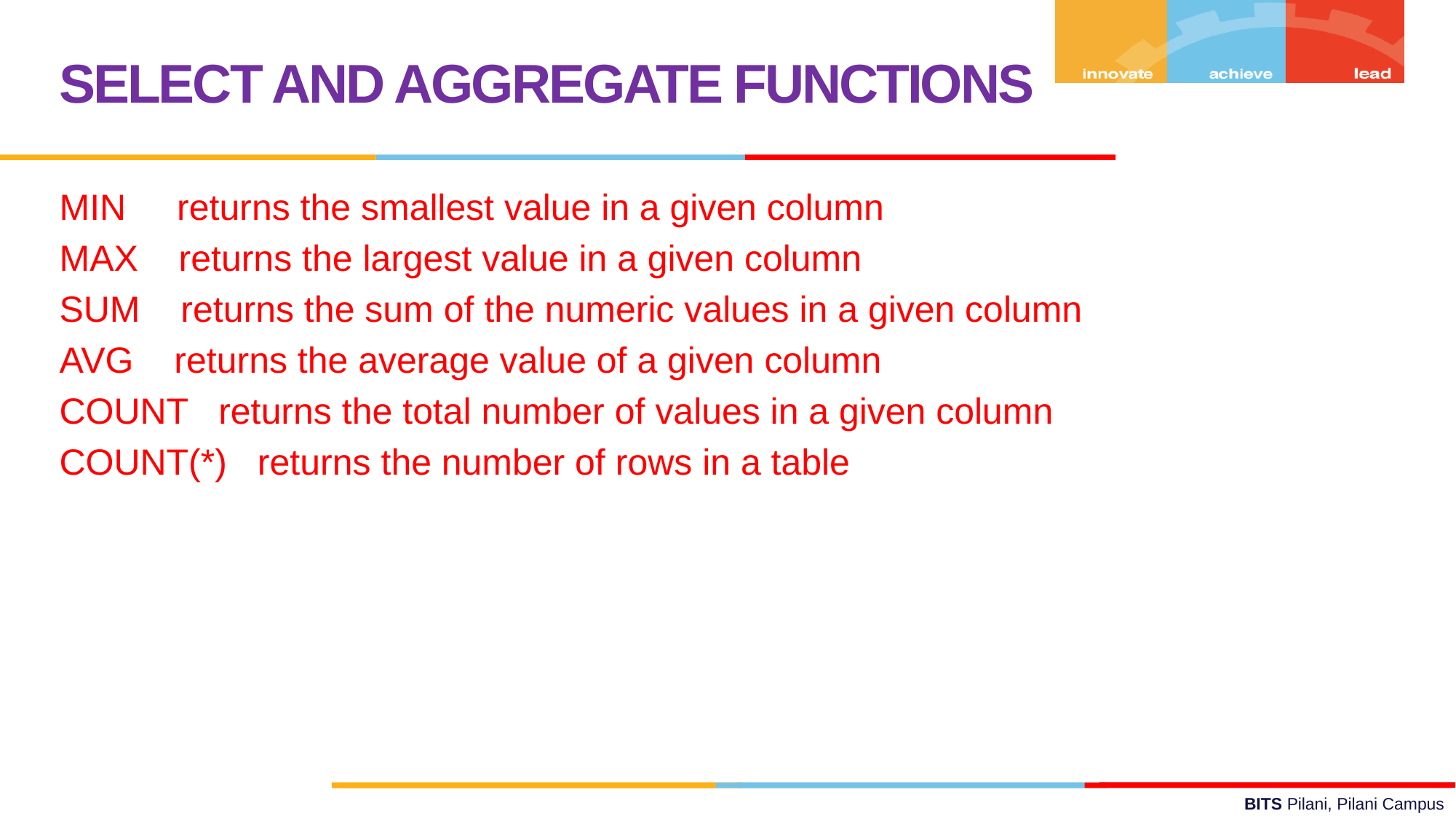

SELECT AND AGGREGATE FUNCTIONS
MIN     returns the smallest value in a given column
MAX    returns the largest value in a given column
SUM    returns the sum of the numeric values in a given column
AVG    returns the average value of a given column
COUNT   returns the total number of values in a given column
COUNT(*)   returns the number of rows in a table